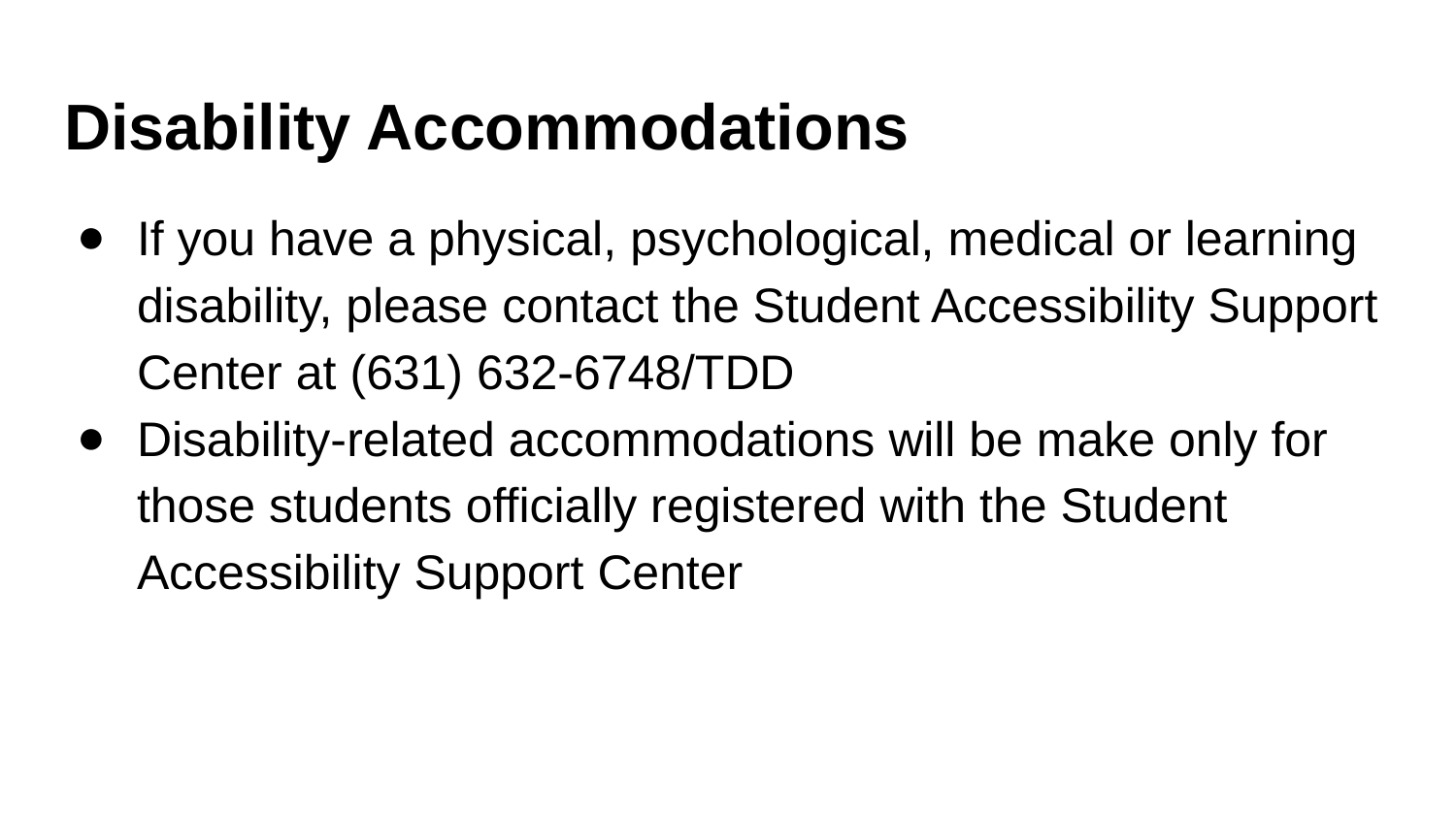

# Disability Accommodations
If you have a physical, psychological, medical or learning disability, please contact the Student Accessibility Support Center at (631) 632-6748/TDD
Disability-related accommodations will be make only for those students officially registered with the Student Accessibility Support Center